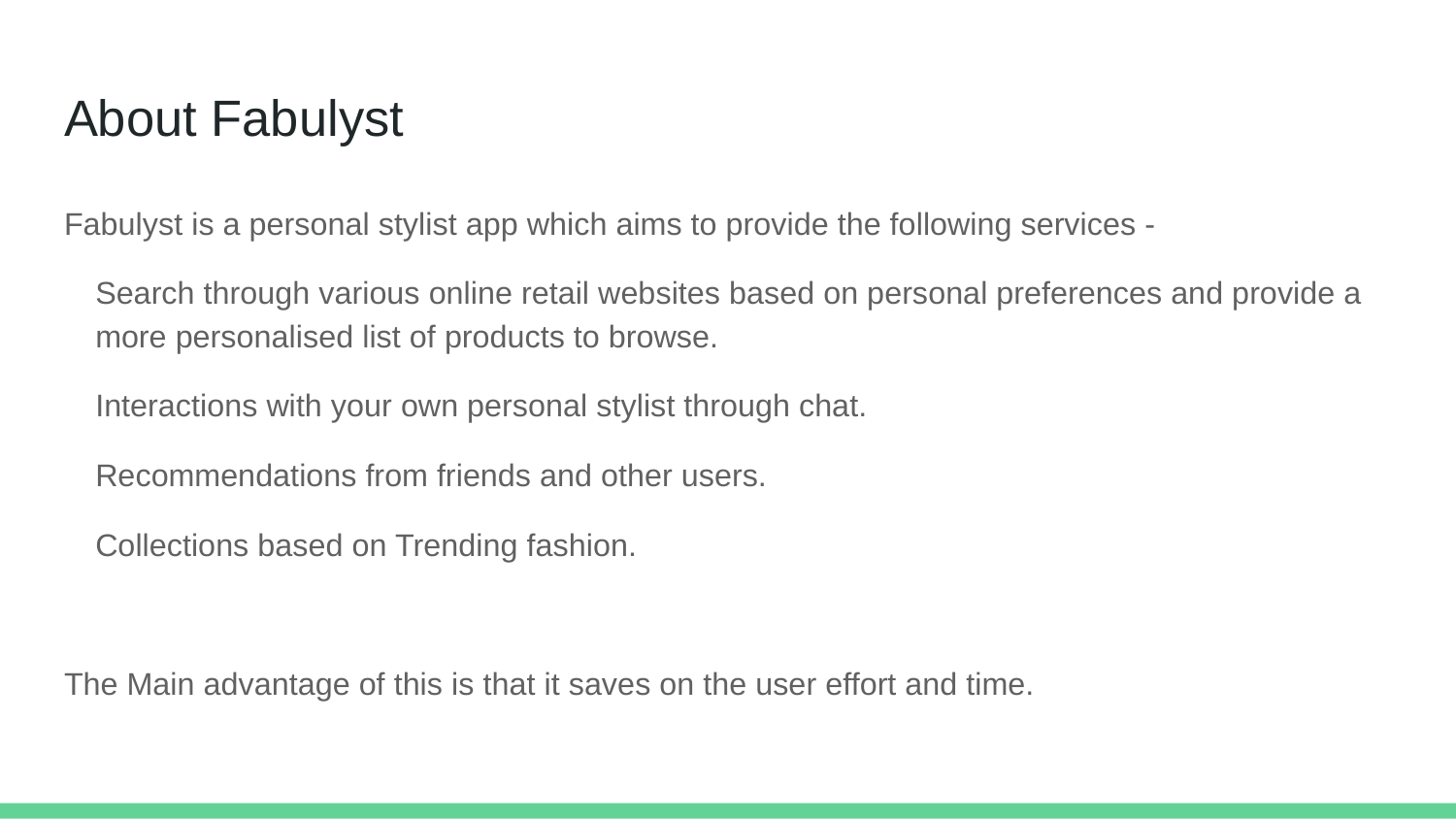

# About Fabulyst
Fabulyst is a personal stylist app which aims to provide the following services -
Search through various online retail websites based on personal preferences and provide a more personalised list of products to browse.
Interactions with your own personal stylist through chat.
Recommendations from friends and other users.
Collections based on Trending fashion.

The Main advantage of this is that it saves on the user effort and time.